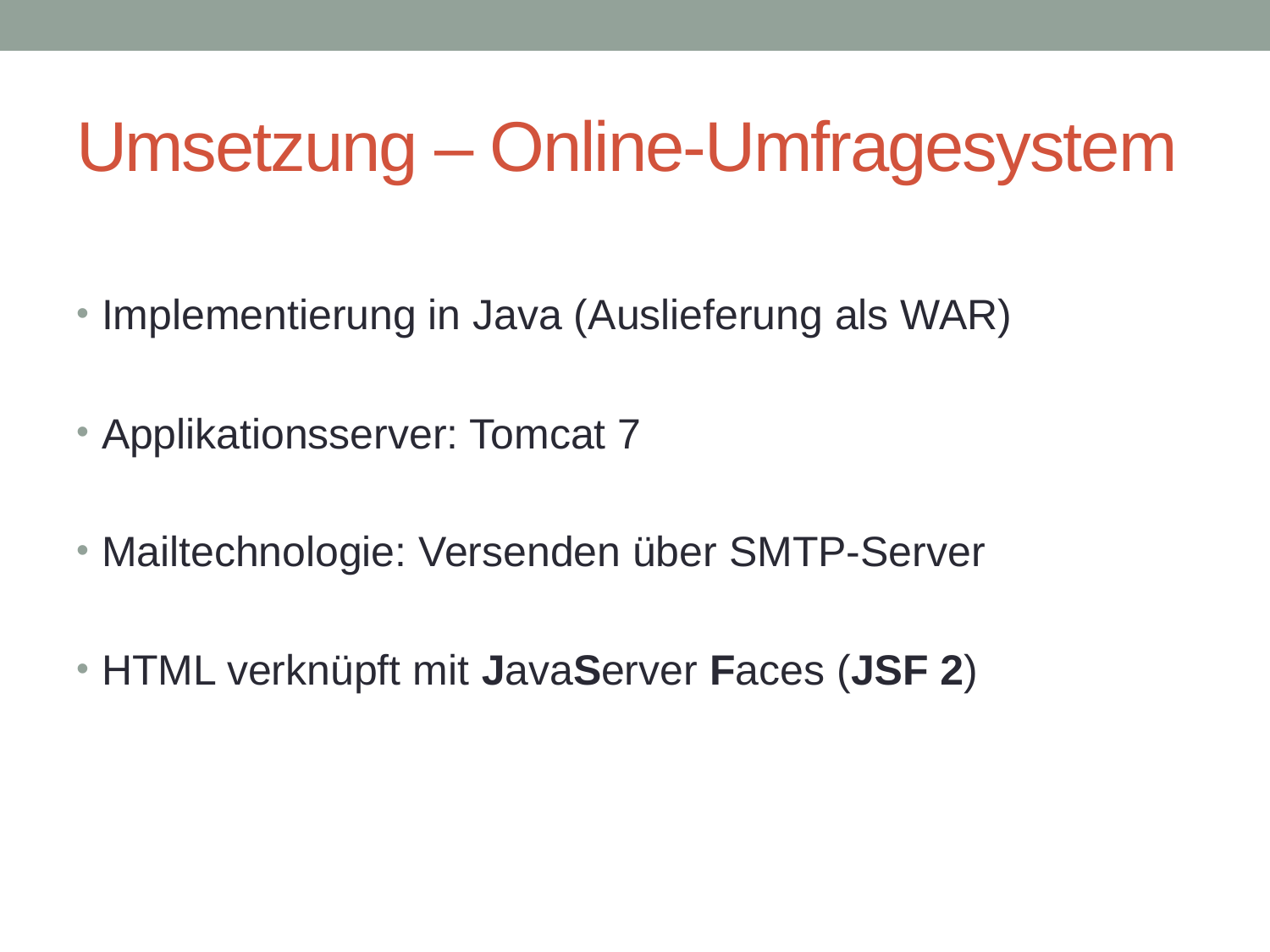

# Umsetzung – Online-Umfragesystem

Implementierung in Java (Auslieferung als WAR)

Applikationsserver: Tomcat 7

Mailtechnologie: Versenden über SMTP-Server

HTML verknüpft mit JavaServer Faces (JSF 2)